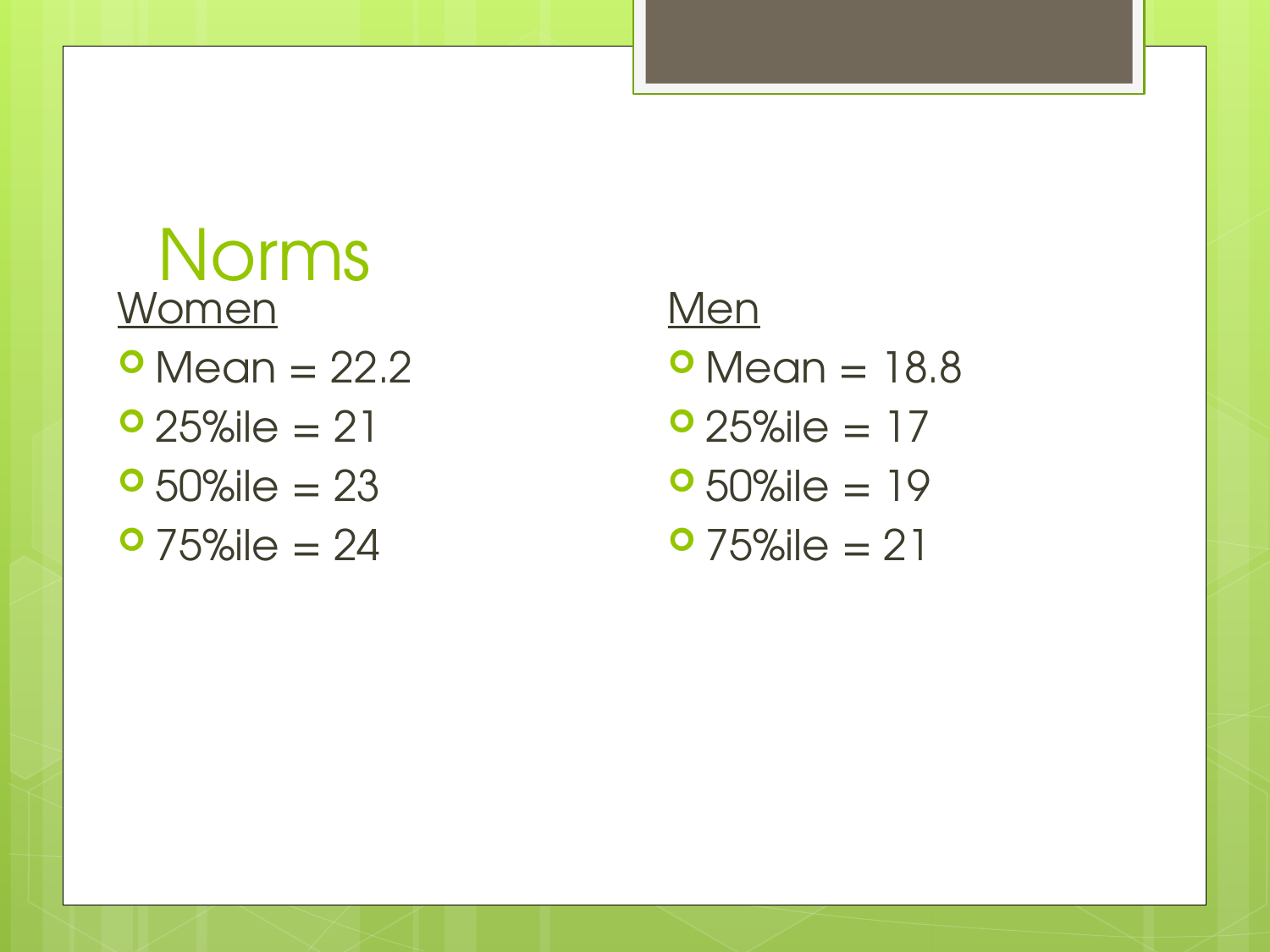

# Norms
Women
Mean = 22.2
25%ile = 21
50%ile = 23
75%ile = 24
Men
Mean = 18.8
25%ile = 17
50%ile = 19
75%ile = 21